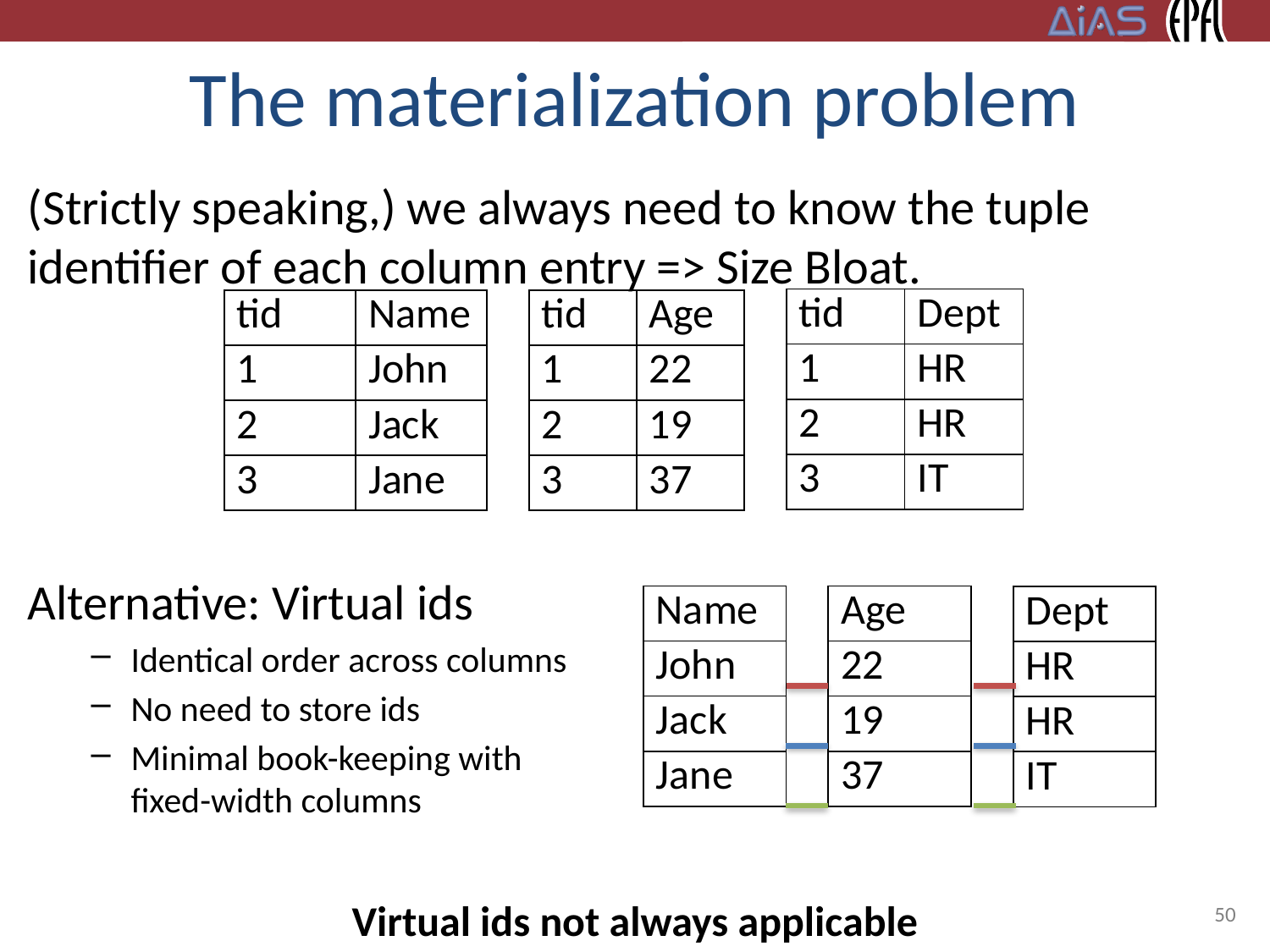

# The materialization problem
(Strictly speaking,) we always need to know the tuple identifier of each column entry => Size Bloat.

Alternative: Virtual ids
Identical order across columns
No need to store ids
Minimal book-keeping with
fixed-width columns

| tid | Dept |
| --- | --- |
| 1 | HR |
| 2 | HR |
| 3 | IT |
| tid | Name |
| --- | --- |
| 1 | John |
| 2 | Jack |
| 3 | Jane |
| tid | Age |
| --- | --- |
| 1 | 22 |
| 2 | 19 |
| 3 | 37 |
| Name |
| --- |
| John |
| Jack |
| Jane |
| Age |
| --- |
| 22 |
| 19 |
| 37 |
| Dept |
| --- |
| HR |
| HR |
| IT |
50
Virtual ids not always applicable